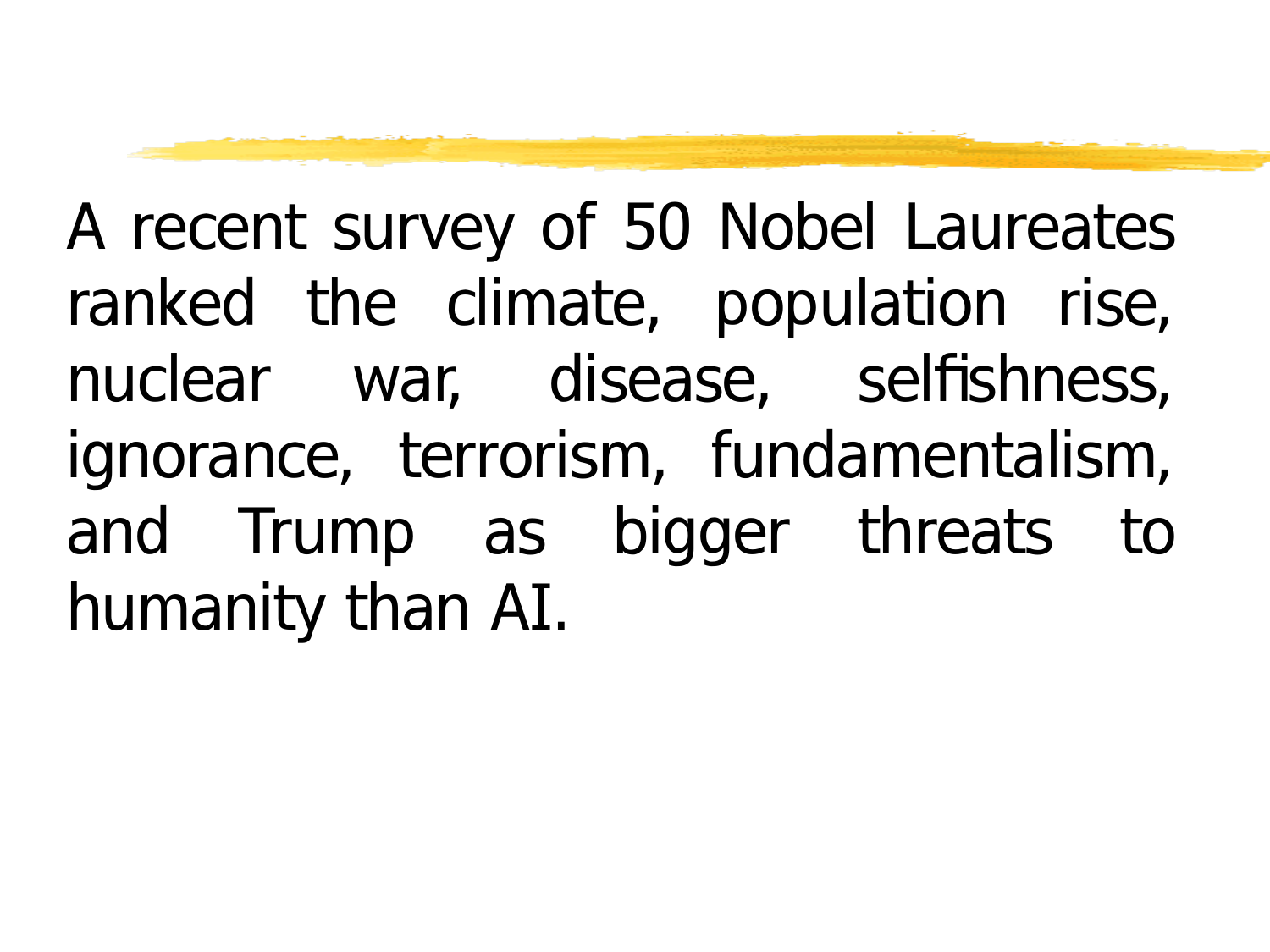

A recent survey of 50 Nobel Laureates ranked the climate, population rise, nuclear war, disease, selfishness, ignorance, terrorism, fundamentalism, and Trump as bigger threats to humanity than AI.